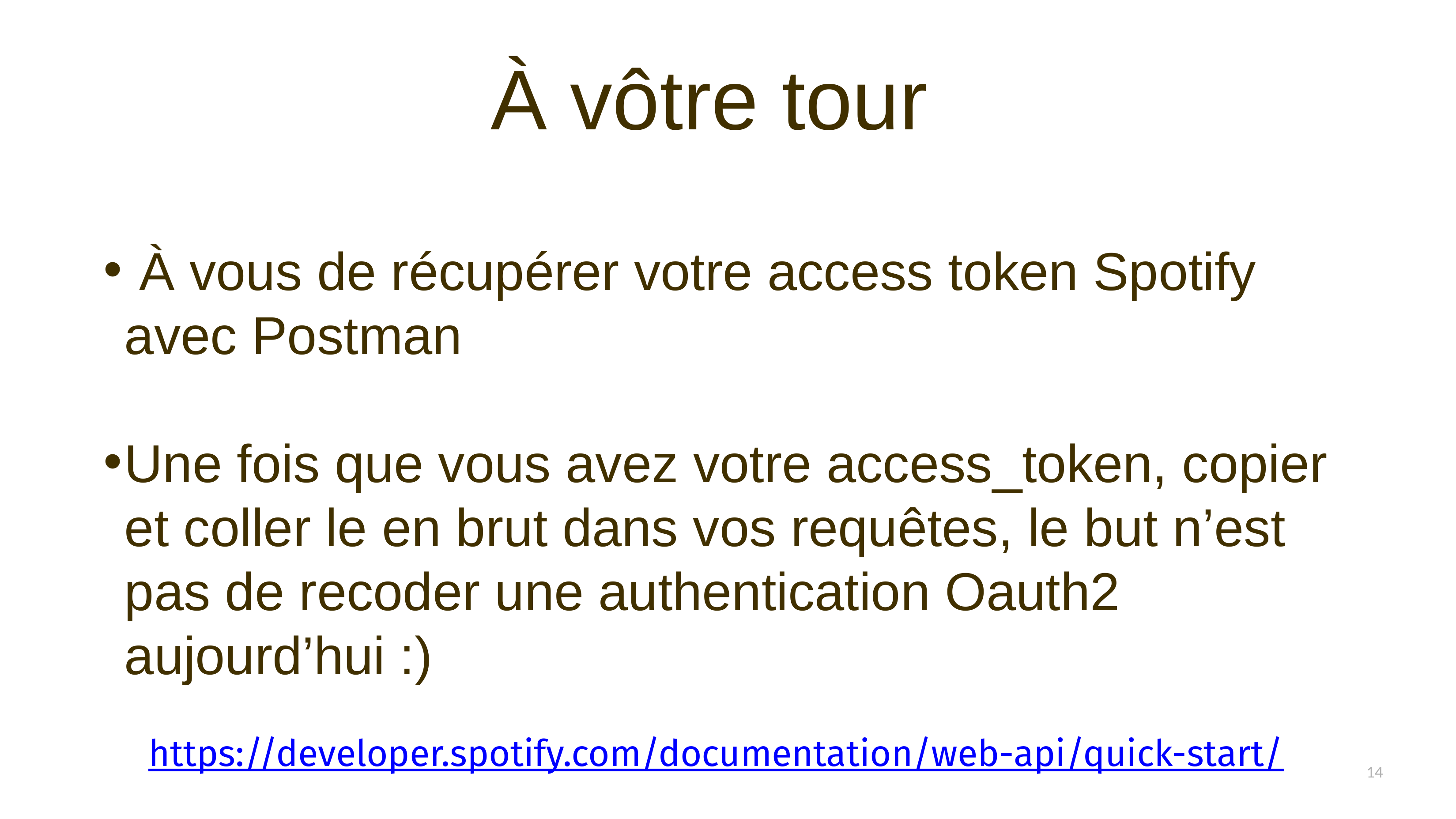

# À vôtre tour
 À vous de récupérer votre access token Spotify avec Postman

Une fois que vous avez votre access_token, copier et coller le en brut dans vos requêtes, le but n’est pas de recoder une authentication Oauth2 aujourd’hui :)
https://developer.spotify.com/documentation/web-api/quick-start/
14